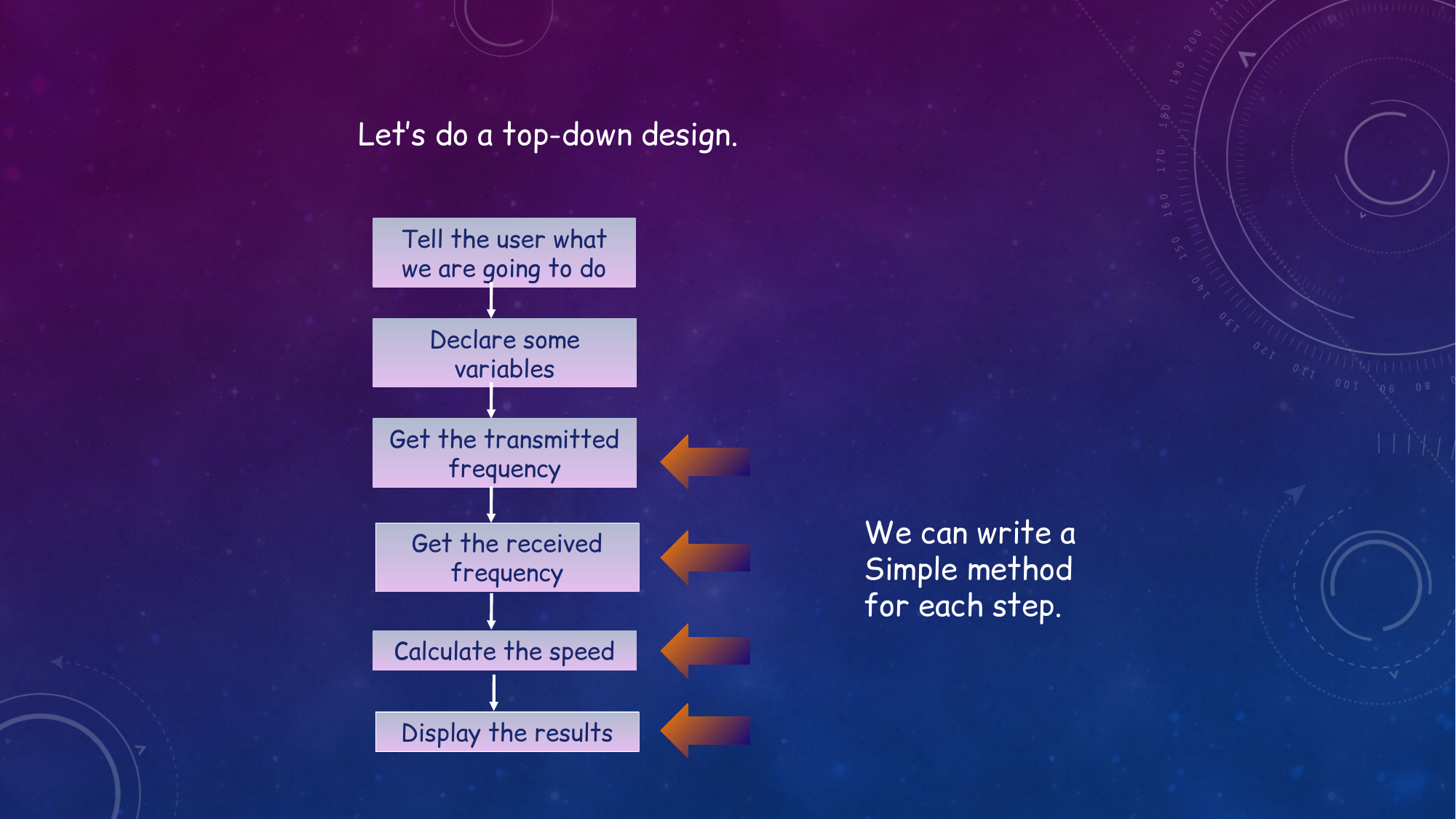

Let’s do a top-down design.
Tell the user what we are going to do
Declare some variables
Get the transmitted
frequency

We can write a
Simple method
for each step.
Get the received
frequency

Calculate the speed

Display the results